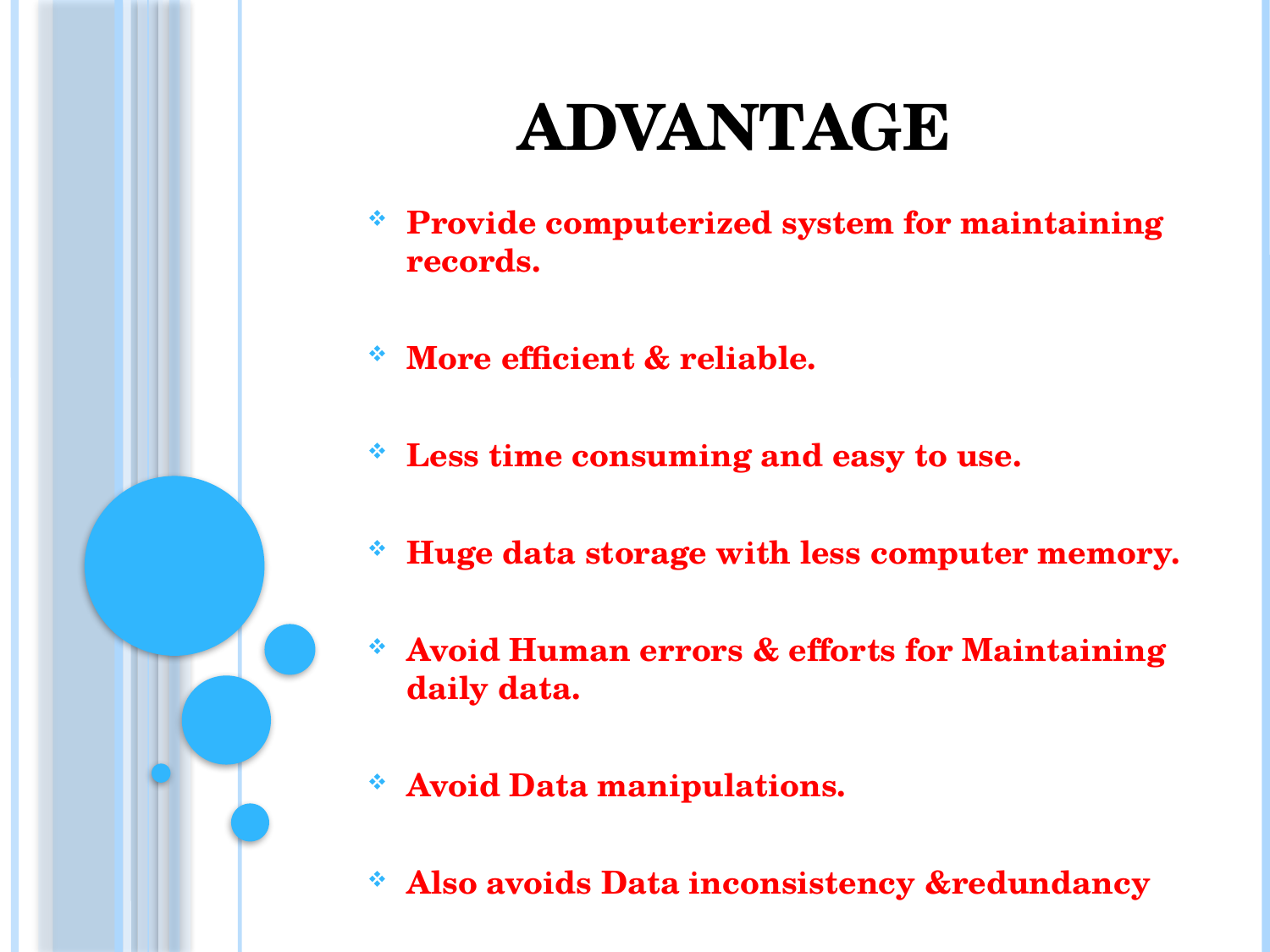

# Advantage
Provide computerized system for maintaining records.

More efficient & reliable.

Less time consuming and easy to use.

Huge data storage with less computer memory.

Avoid Human errors & efforts for Maintaining daily data.

Avoid Data manipulations.

Also avoids Data inconsistency &redundancy